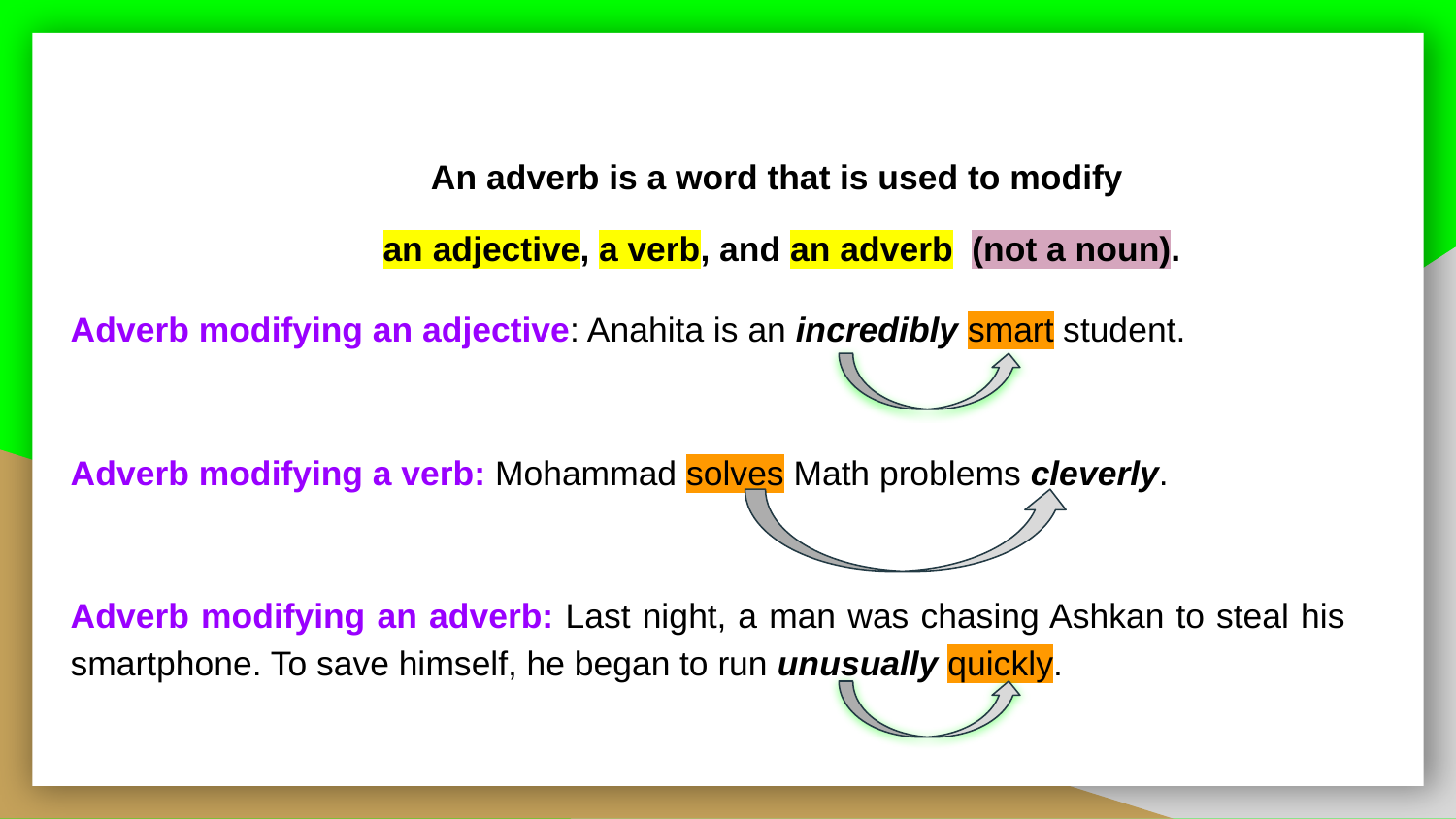

# An adverb is a word that is used to modify
an adjective, a verb, and an adverb  (not a noun).

Adverb modifying an adjective: Anahita is an incredibly smart student.

Adverb modifying a verb: Mohammad solves Math problems cleverly.

Adverb modifying an adverb: Last night, a man was chasing Ashkan to steal his smartphone. To save himself, he began to run unusually quickly.